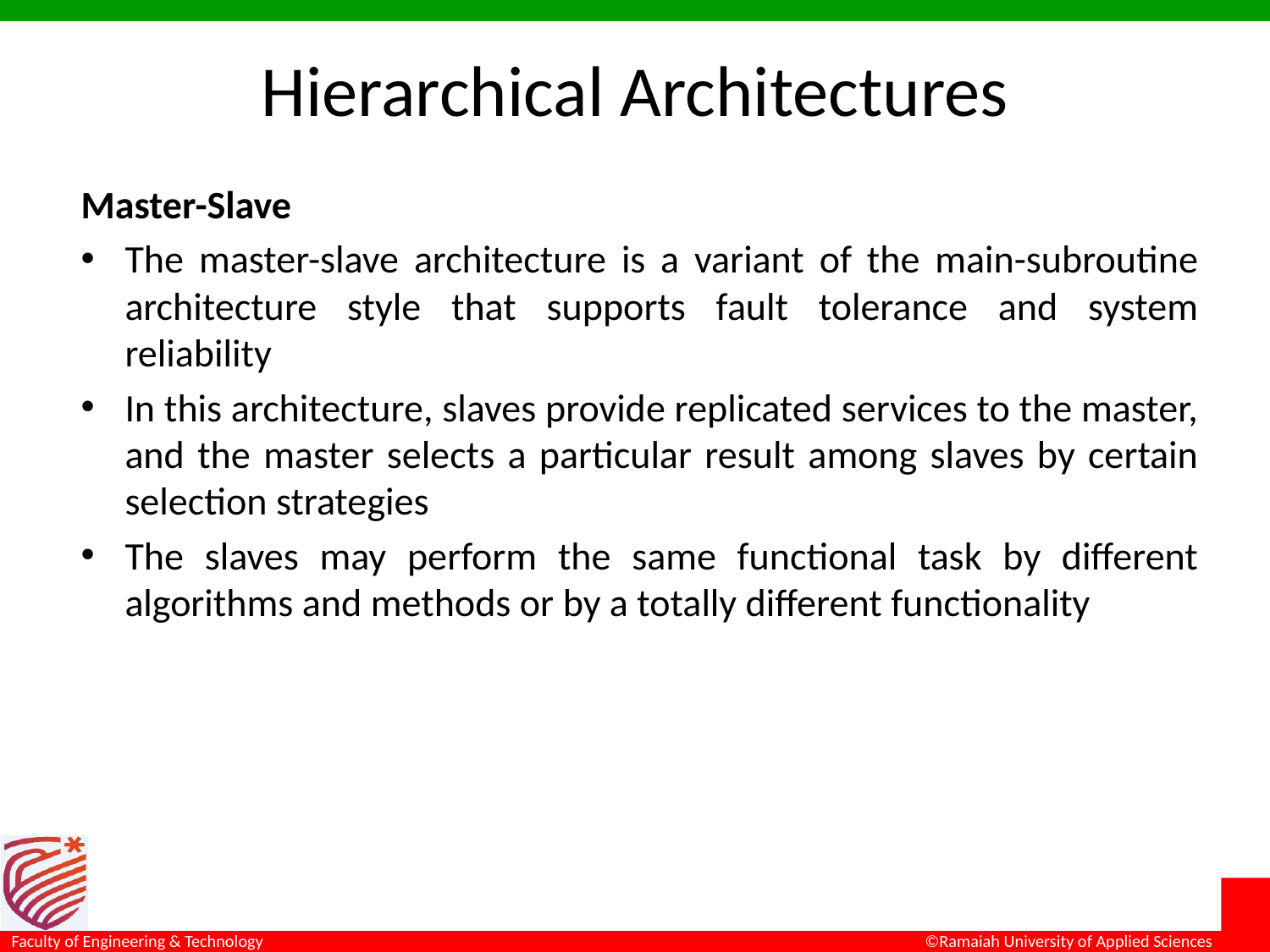

# Hierarchical Architectures
Master-Slave
The master-slave architecture is a variant of the main-subroutine architecture style that supports fault tolerance and system reliability
In this architecture, slaves provide replicated services to the master, and the master selects a particular result among slaves by certain selection strategies
The slaves may perform the same functional task by different algorithms and methods or by a totally different functionality